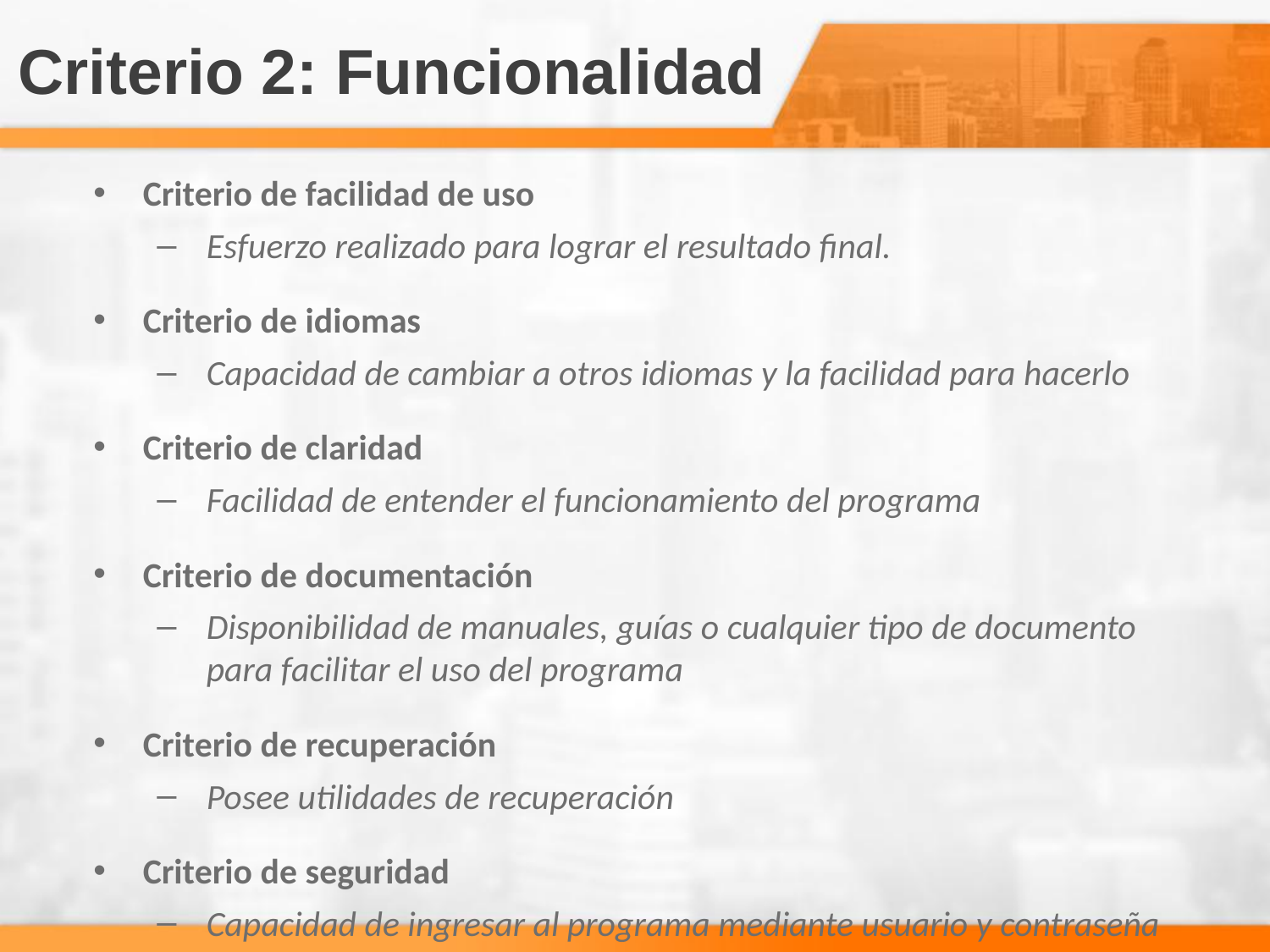

# Criterio 2: Funcionalidad
Criterio de facilidad de uso
Esfuerzo realizado para lograr el resultado final.

Criterio de idiomas
Capacidad de cambiar a otros idiomas y la facilidad para hacerlo

Criterio de claridad
Facilidad de entender el funcionamiento del programa

Criterio de documentación
Disponibilidad de manuales, guías o cualquier tipo de documento para facilitar el uso del programa

Criterio de recuperación
Posee utilidades de recuperación

Criterio de seguridad
Capacidad de ingresar al programa mediante usuario y contraseña